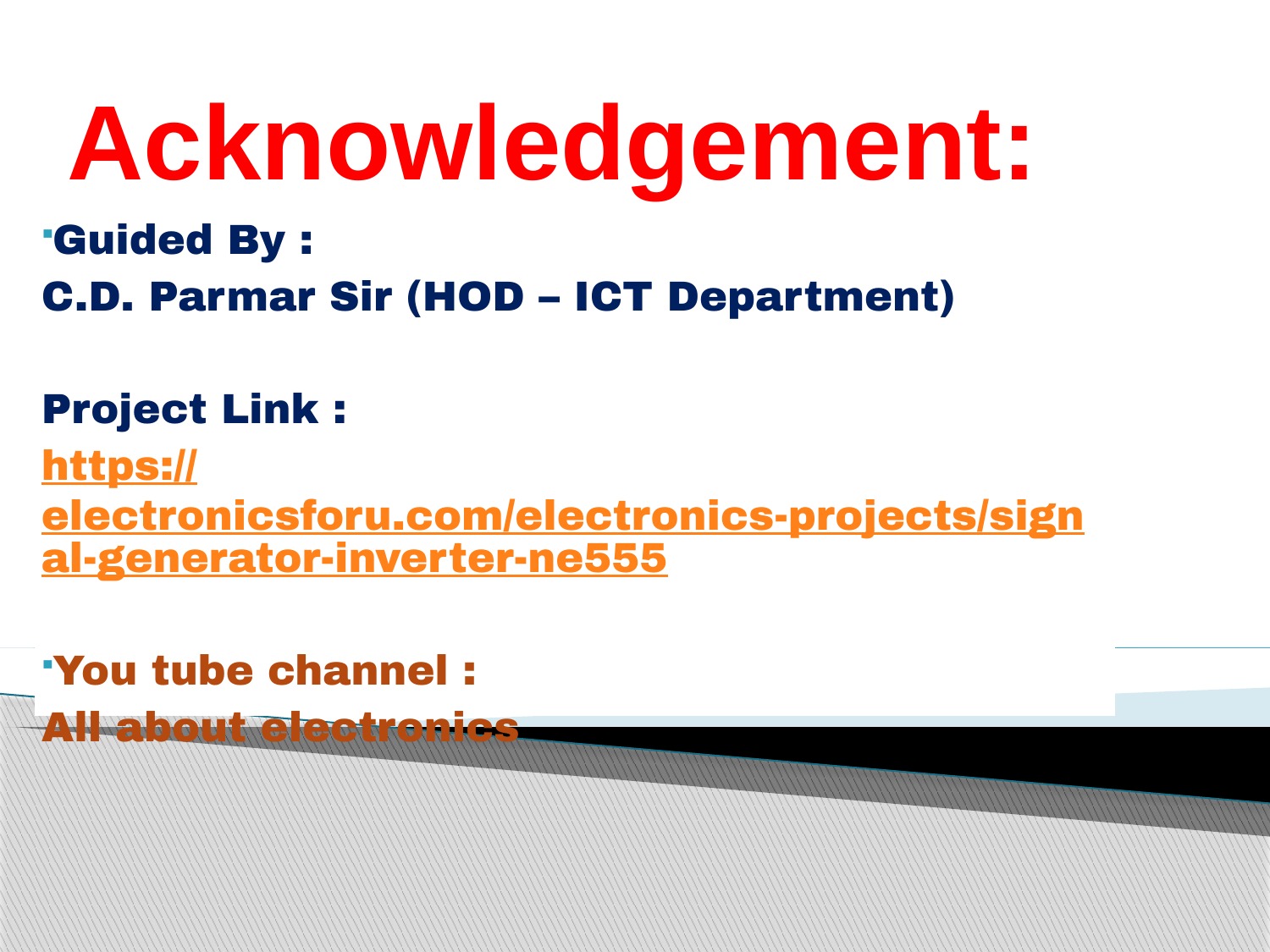

# Acknowledgement:
Guided By :
C.D. Parmar Sir (HOD – ICT Department)

Project Link :
https://electronicsforu.com/electronics-projects/signal-generator-inverter-ne555

You tube channel :
All about electronics